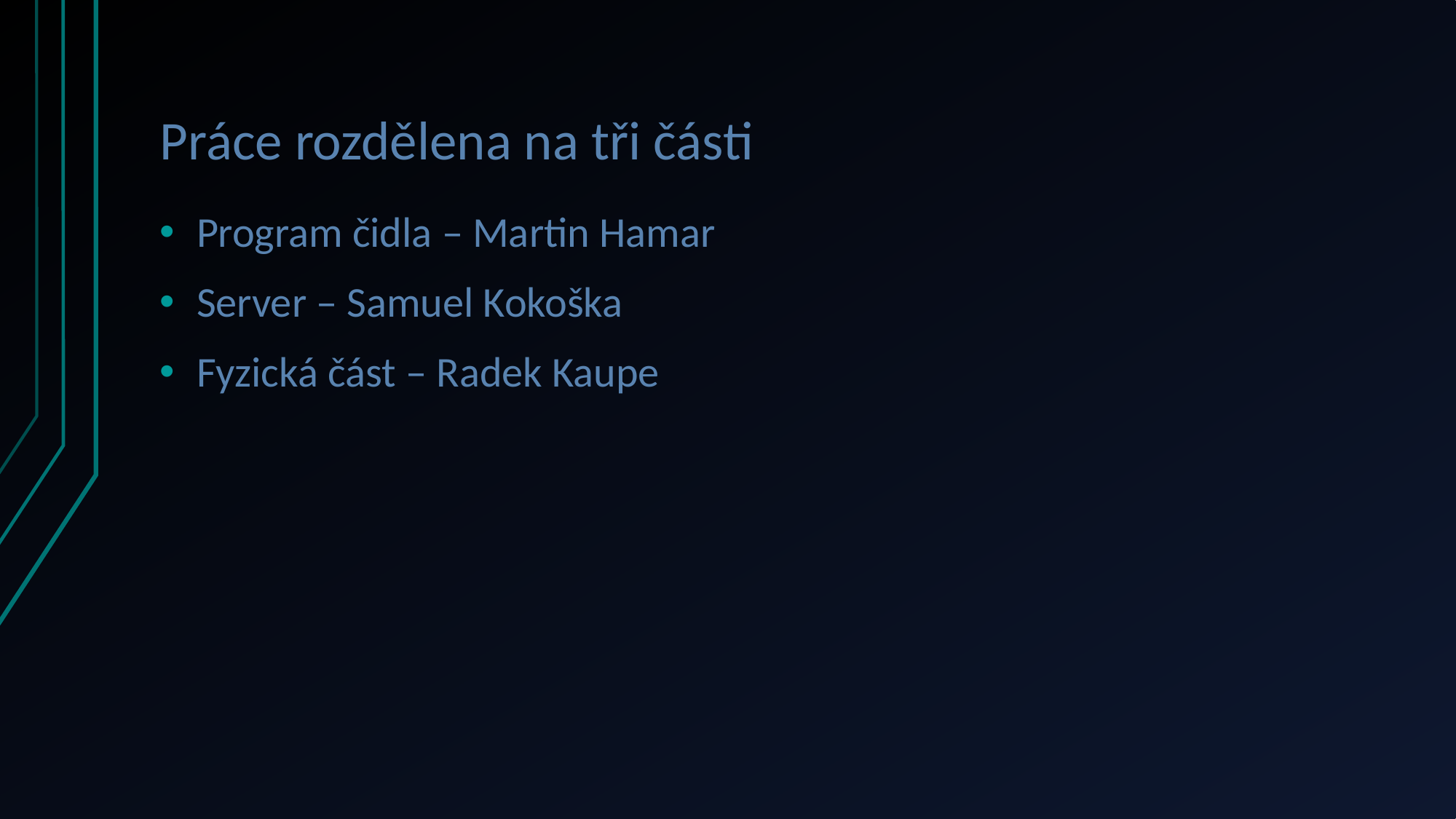

# Práce rozdělena na tři části
Program čidla – Martin Hamar
Server – Samuel Kokoška
Fyzická část – Radek Kaupe